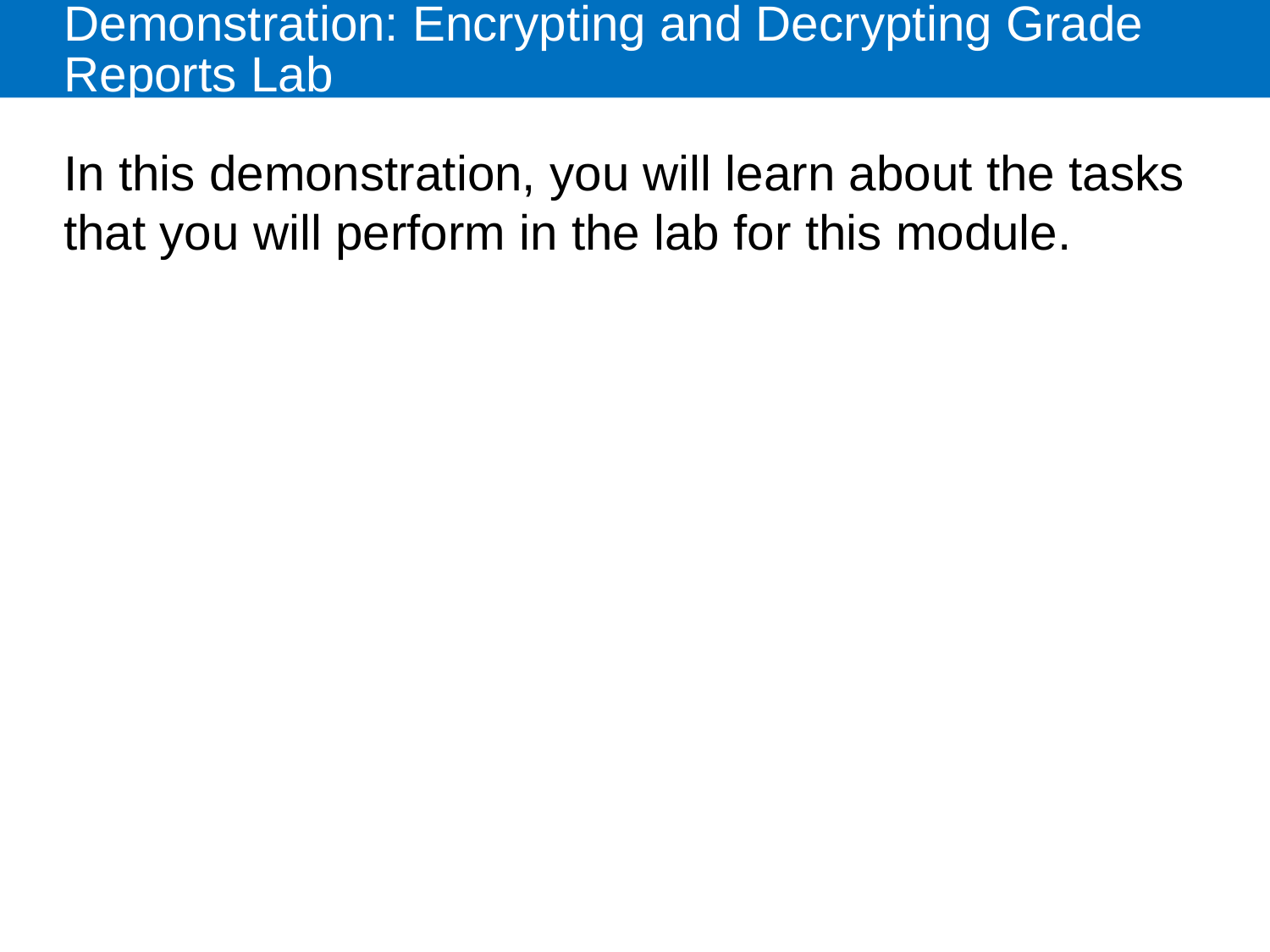

# Demonstration: Encrypting and Decrypting Grade Reports Lab
In this demonstration, you will learn about the tasks that you will perform in the lab for this module.